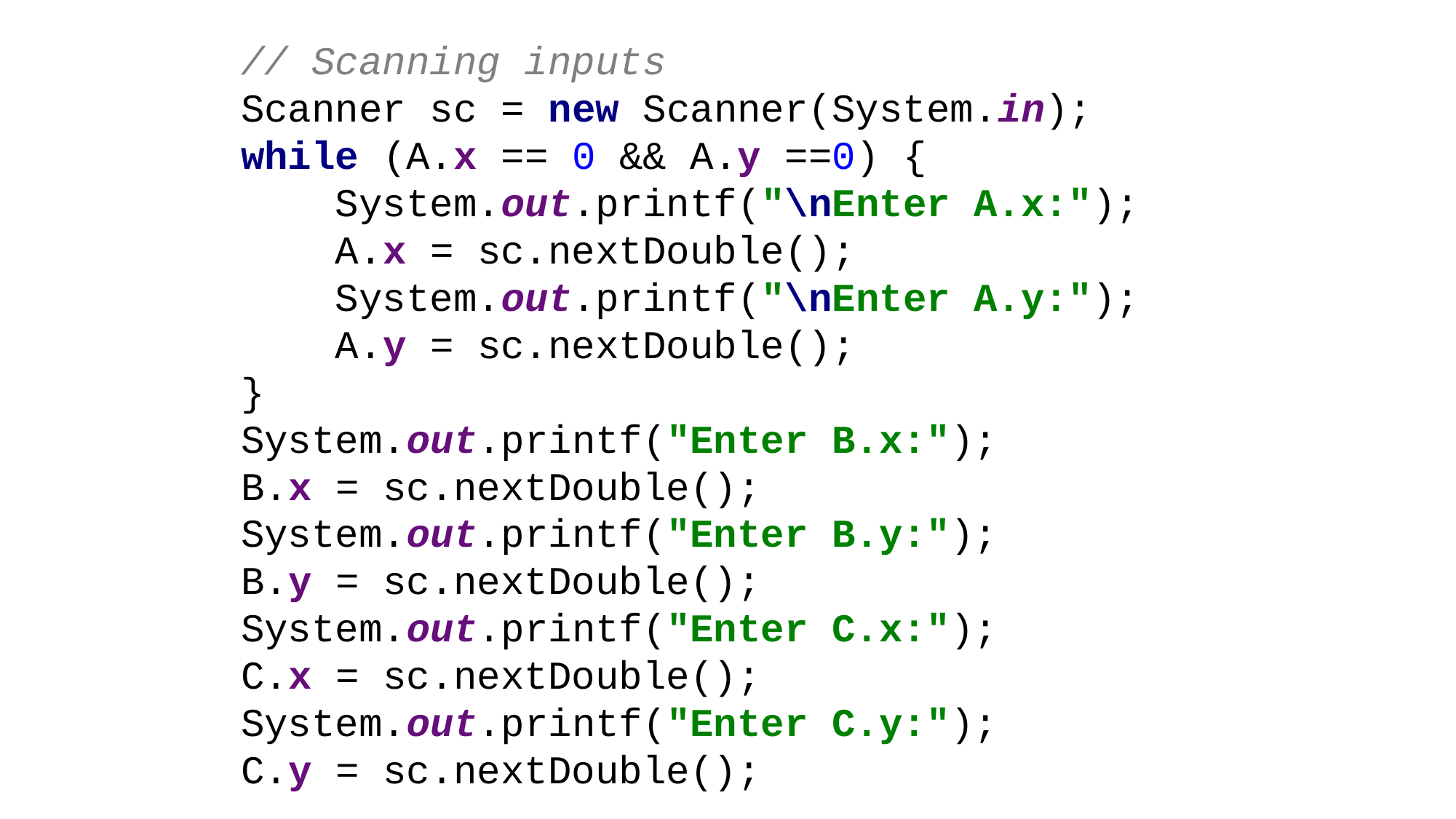

// Scanning inputs
Scanner sc = new Scanner(System.in);
while (A.x == 0 && A.y ==0) {
    System.out.printf("\nEnter A.x:");
    A.x = sc.nextDouble();
    System.out.printf("\nEnter A.y:");
    A.y = sc.nextDouble();
}
System.out.printf("Enter B.x:");
B.x = sc.nextDouble();
System.out.printf("Enter B.y:");
B.y = sc.nextDouble();
System.out.printf("Enter C.x:");
C.x = sc.nextDouble();
System.out.printf("Enter C.y:");
C.y = sc.nextDouble();